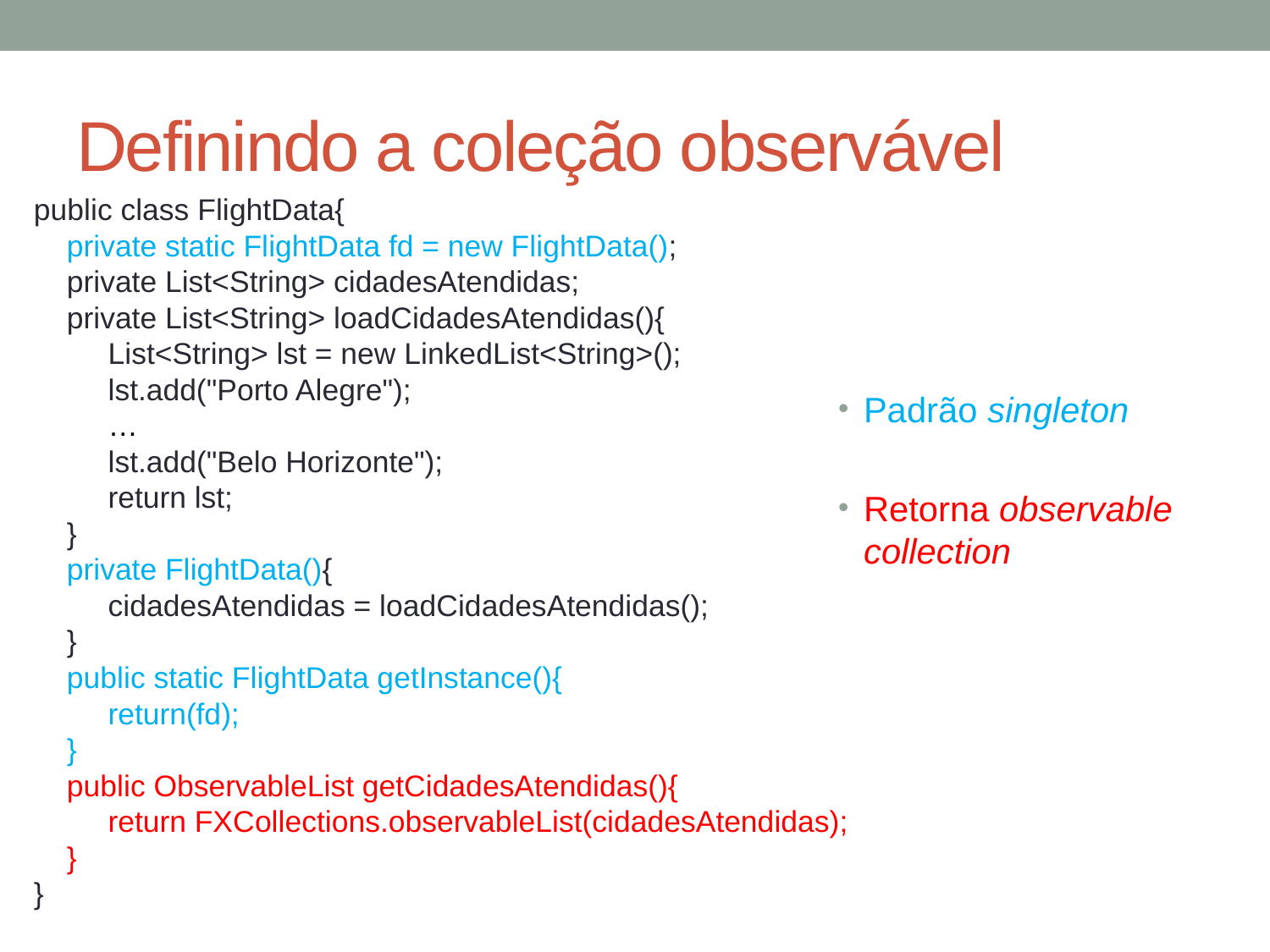

# Definindo a coleção observável
public class FlightData{
    private static FlightData fd = new FlightData();
    private List<String> cidadesAtendidas;
    private List<String> loadCidadesAtendidas(){
         List<String> lst = new LinkedList<String>();
         lst.add("Porto Alegre");
         …
         lst.add("Belo Horizonte");
         return lst;
    }     
    private FlightData(){
         cidadesAtendidas = loadCidadesAtendidas();
    }    
    public static FlightData getInstance(){
         return(fd);
    }    
    public ObservableList getCidadesAtendidas(){
         return FXCollections.observableList(cidadesAtendidas);
    }
}
Padrão singleton

Retorna observable collection